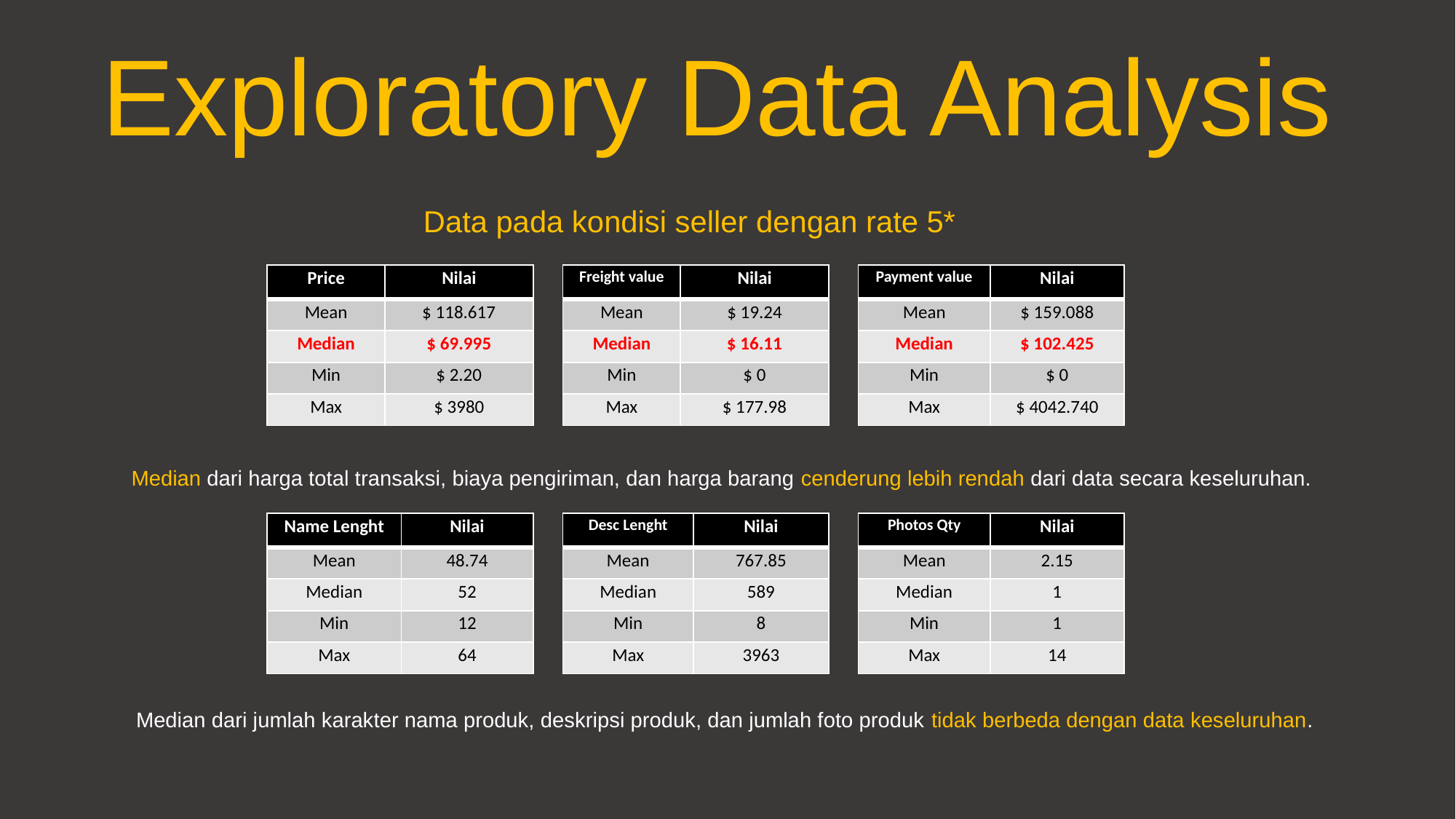

# Exploratory Data Analysis
Data pada kondisi seller dengan rate 5*
| Price | Nilai |
| --- | --- |
| Mean | $ 118.617 |
| Median | $ 69.995 |
| Min | $ 2.20 |
| Max | $ 3980 |
| Freight value | Nilai |
| --- | --- |
| Mean | $ 19.24 |
| Median | $ 16.11 |
| Min | $ 0 |
| Max | $ 177.98 |
| Payment value | Nilai |
| --- | --- |
| Mean | $ 159.088 |
| Median | $ 102.425 |
| Min | $ 0 |
| Max | $ 4042.740 |
Median dari harga total transaksi, biaya pengiriman, dan harga barang cenderung lebih rendah dari data secara keseluruhan.
| Name Lenght | Nilai |
| --- | --- |
| Mean | 48.74 |
| Median | 52 |
| Min | 12 |
| Max | 64 |
| Desc Lenght | Nilai |
| --- | --- |
| Mean | 767.85 |
| Median | 589 |
| Min | 8 |
| Max | 3963 |
| Photos Qty | Nilai |
| --- | --- |
| Mean | 2.15 |
| Median | 1 |
| Min | 1 |
| Max | 14 |
Median dari jumlah karakter nama produk, deskripsi produk, dan jumlah foto produk tidak berbeda dengan data keseluruhan.